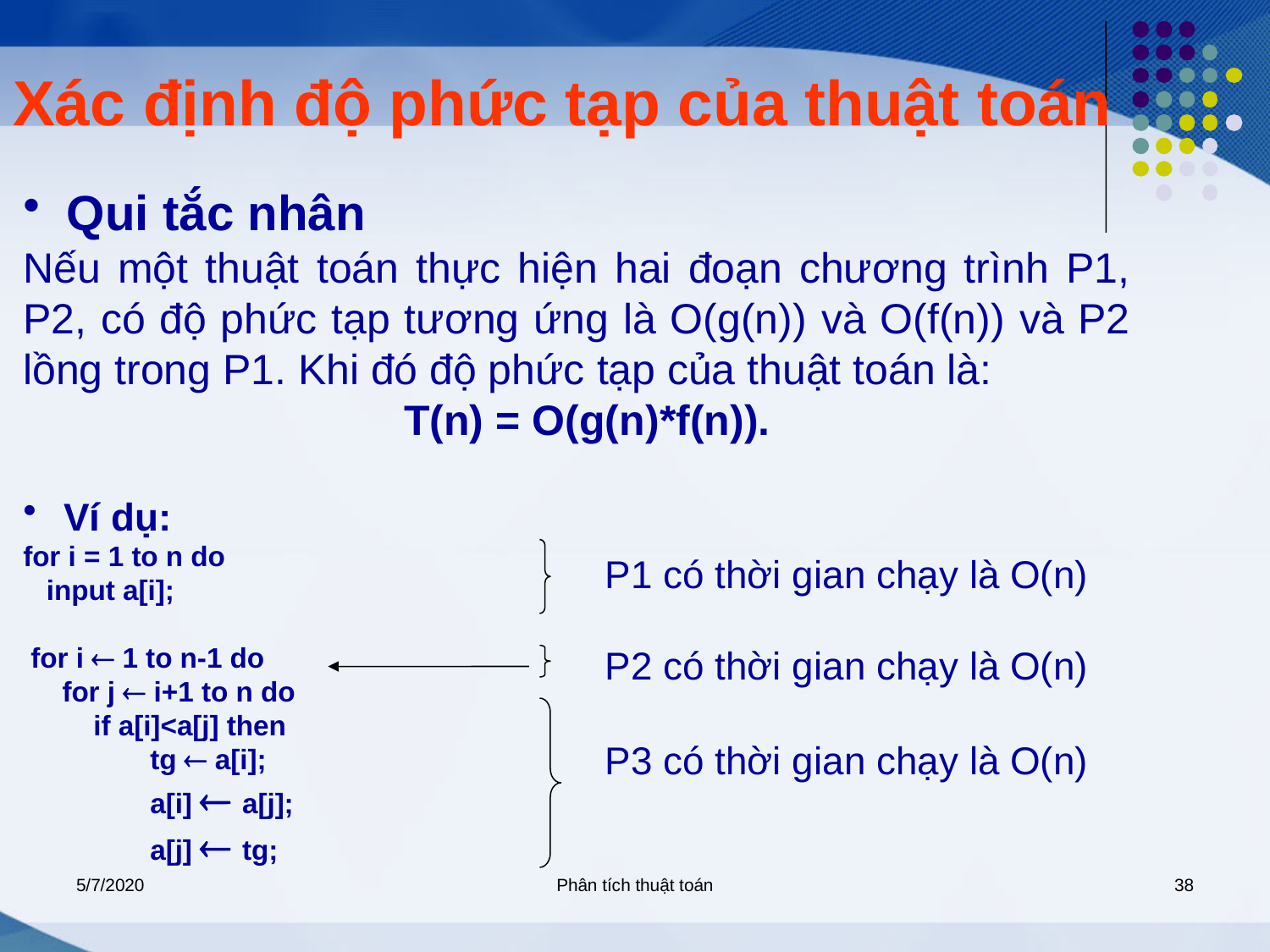

Xác định độ phức tạp của thuật toán
 Qui tắc nhân
Nếu một thuật toán thực hiện hai đoạn chương trình P1, P2, có độ phức tạp tương ứng là O(g(n)) và O(f(n)) và P2 lồng trong P1. Khi đó độ phức tạp của thuật toán là:
			T(n) = O(g(n)*f(n)).
 Ví dụ:
for i = 1 to n do
   input a[i];

 for i ← 1 to n-1 do
     for j ← i+1 to n do
         if a[i]<a[j] then
	tg ← a[i];
	a[i] ← a[j];
	a[j] ← tg;

P1 có thời gian chạy là O(n)
P2 có thời gian chạy là O(n)

P3 có thời gian chạy là O(n)
5/7/2020
Phân tích thuật toán
38